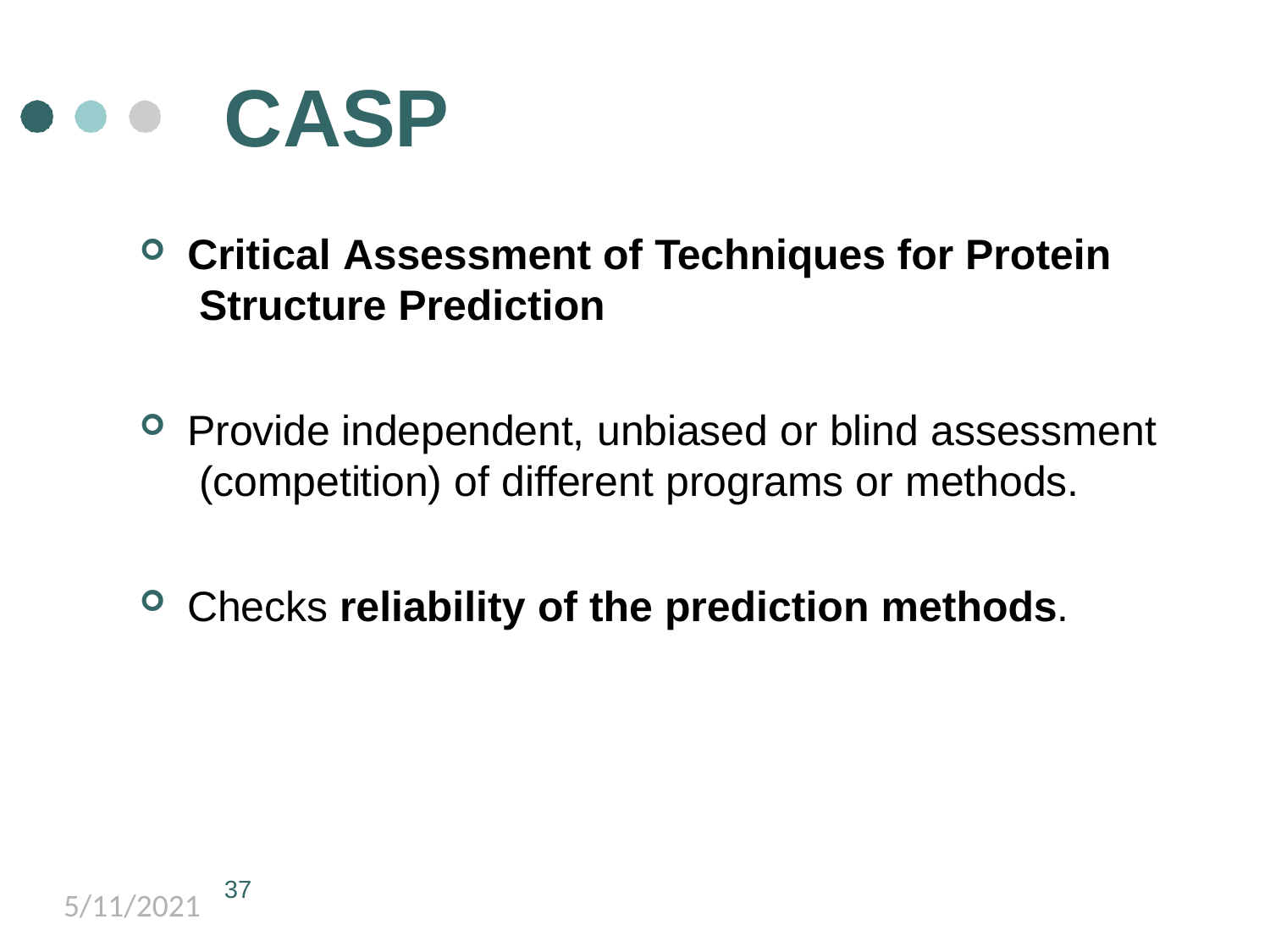

# CASP
Critical Assessment of Techniques for Protein  Structure Prediction

Provide independent, unbiased or blind assessment  (competition) of different programs or methods.

Checks reliability of the prediction methods.
37
5/11/2021